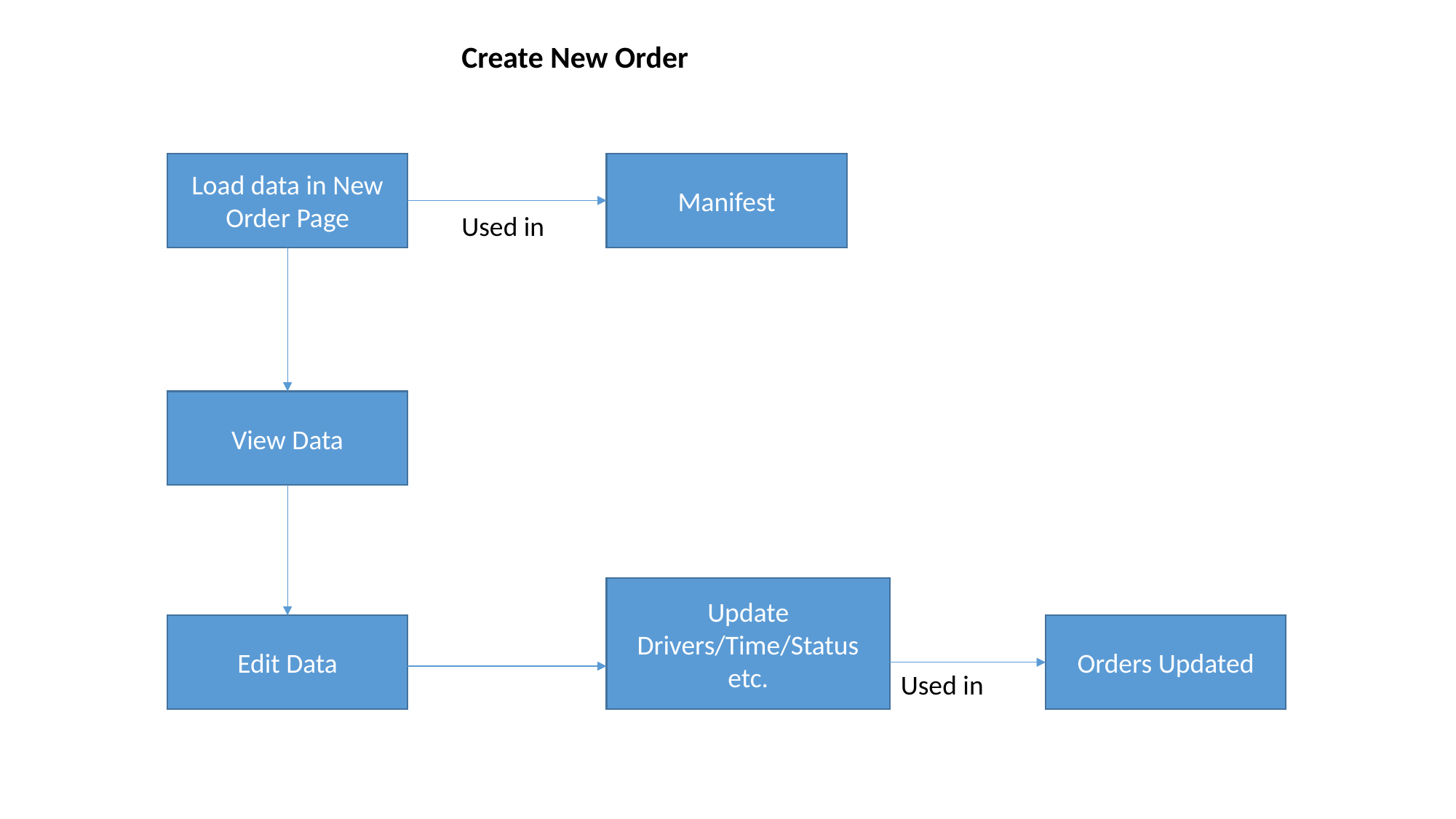

Create New Order
Manifest
Load data in New Order Page
Used in
View Data
Update Drivers/Time/Status etc.
Edit Data
Orders Updated
Used in